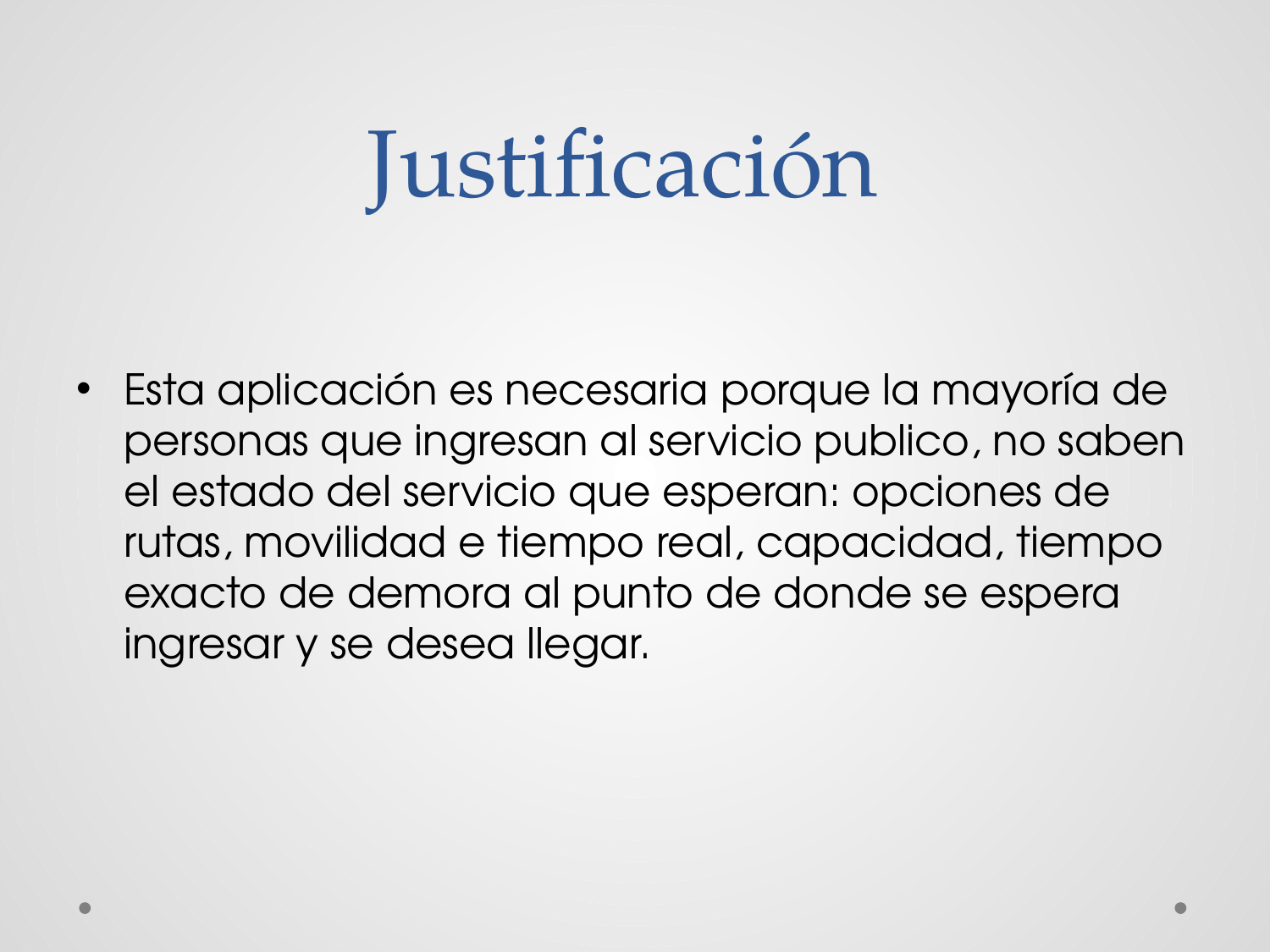

# Justificación
Esta aplicación es necesaria porque la mayoría de personas que ingresan al servicio publico, no saben el estado del servicio que esperan: opciones de rutas, movilidad e tiempo real, capacidad, tiempo exacto de demora al punto de donde se espera ingresar y se desea llegar.